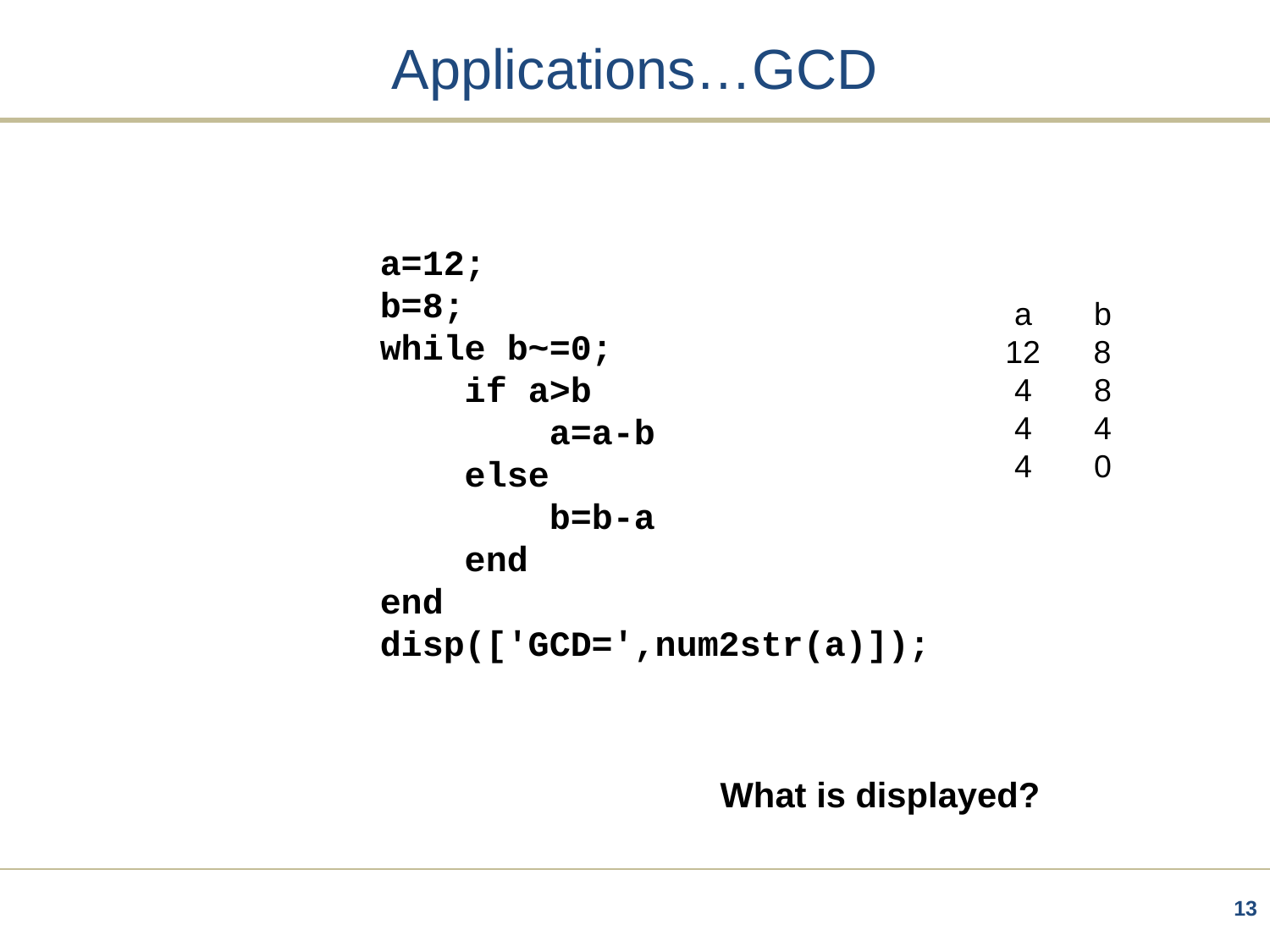

# Applications…GCD
   a=12;
   b=8;
   while b~=0;
       if a>b
           a=a-b
       else
           b=b-a
       end
   end
   disp(['GCD=',num2str(a)]);
 a       b
12      8
 4       8
 4       4
 4       0
What is displayed?
13